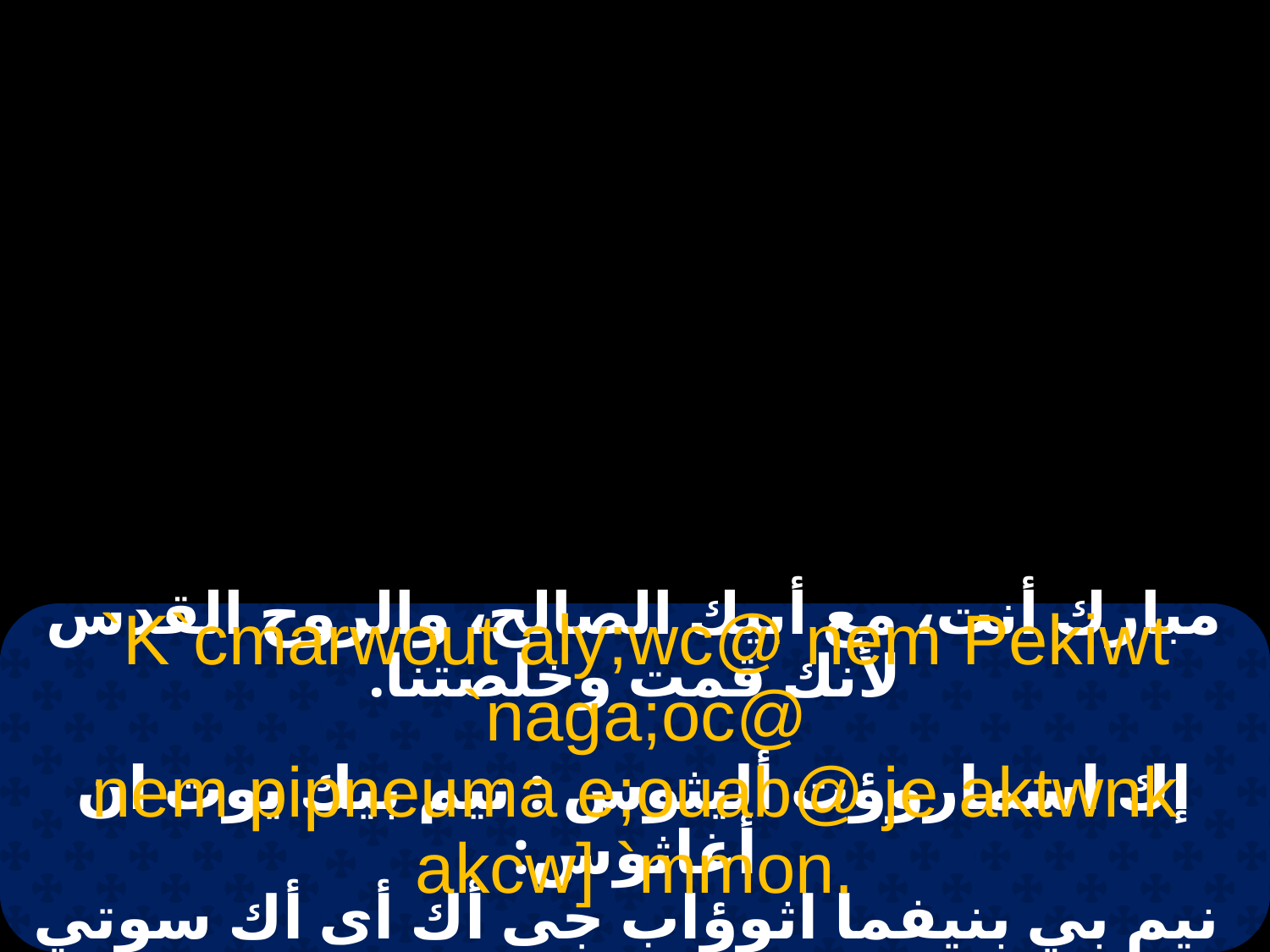

# مبارك أنت، مع أبيك الصالح، والروح القدس لأنك قمت وخلصتنا.
`K`cmarwout aly;wc@ nem Pekiwt `naga;oc@
nem pipneuma e;ouab@ je aktwnk akcw] `mmon.
إك اسماروؤت أليثوس : نيم بيك يوت ان أغاثوس:
 نيم بي بنيفما اثوؤاب جى أك أى أك سوتي اممون